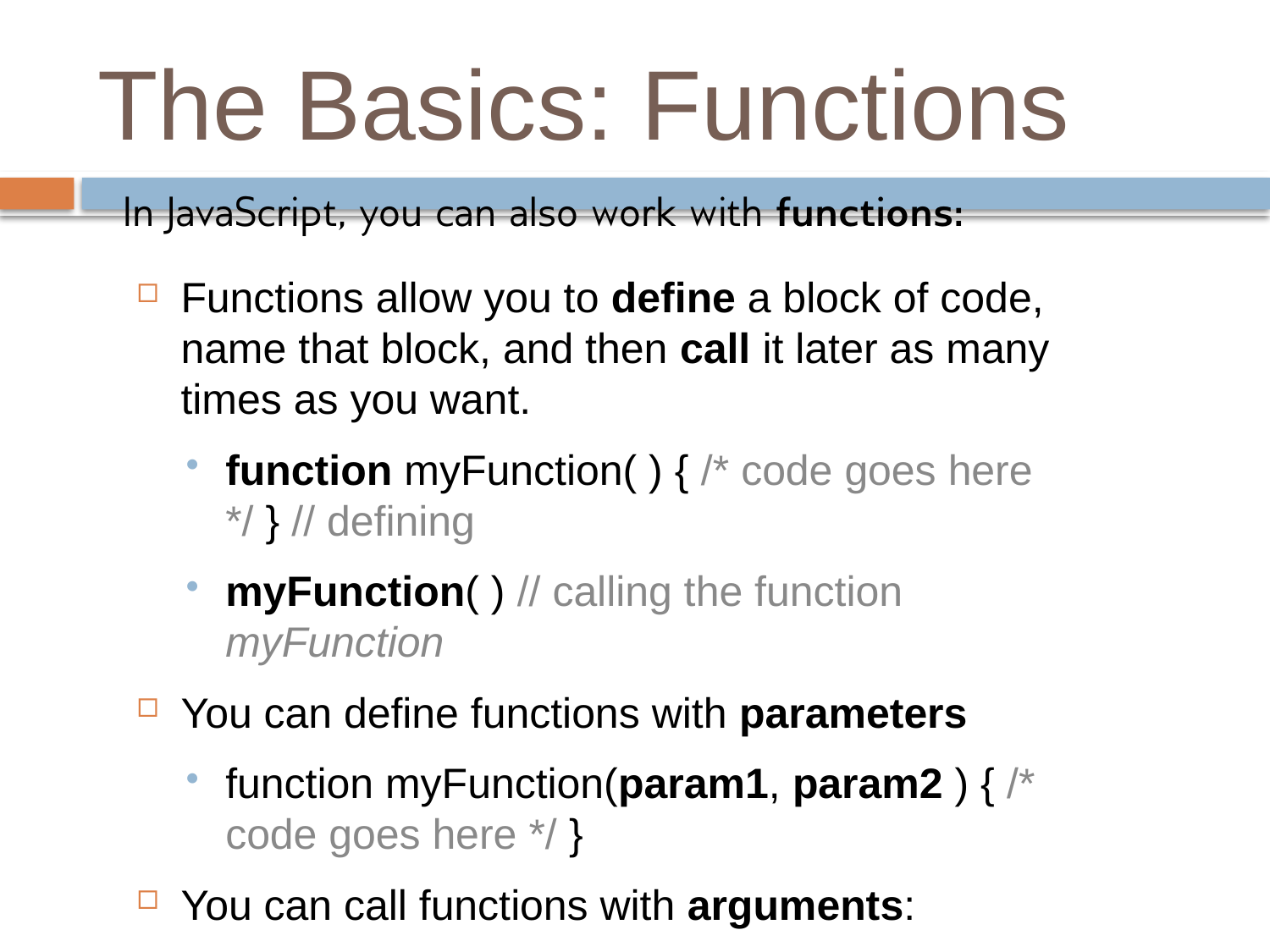

# The Basics: Functions
In JavaScript, you can also work with functions:
Functions allow you to define a block of code, name that block, and then call it later as many times as you want.
function myFunction( ) { /* code goes here */ } // defining
myFunction( ) // calling the function myFunction
You can define functions with parameters
function myFunction(param1, param2 ) { /* code goes here */ }
You can call functions with arguments:
myFunction('one', 'two')